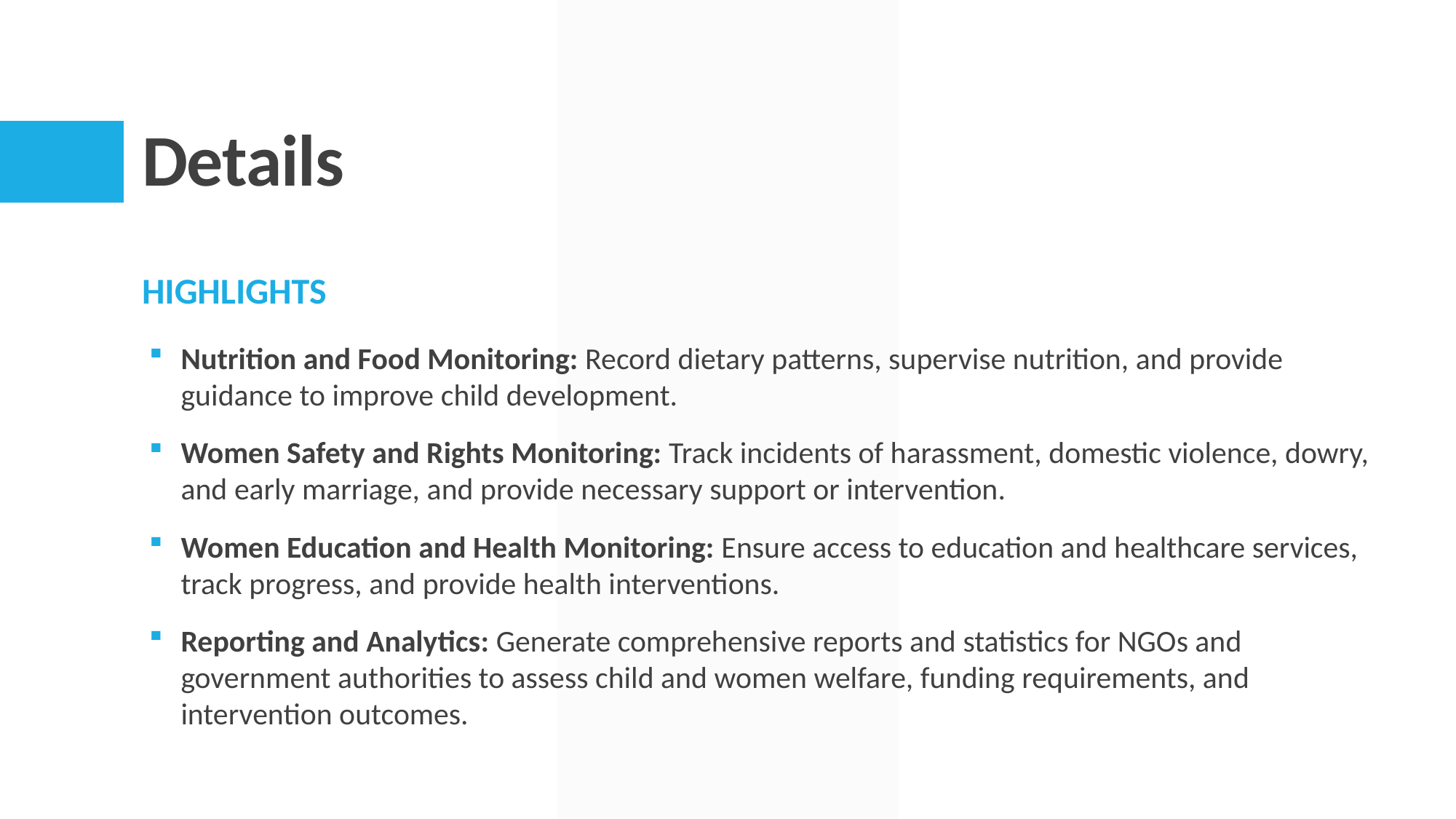

# Details
Highlights
Nutrition and Food Monitoring: Record dietary patterns, supervise nutrition, and provide guidance to improve child development.
Women Safety and Rights Monitoring: Track incidents of harassment, domestic violence, dowry, and early marriage, and provide necessary support or intervention.
Women Education and Health Monitoring: Ensure access to education and healthcare services, track progress, and provide health interventions.
Reporting and Analytics: Generate comprehensive reports and statistics for NGOs and government authorities to assess child and women welfare, funding requirements, and intervention outcomes.